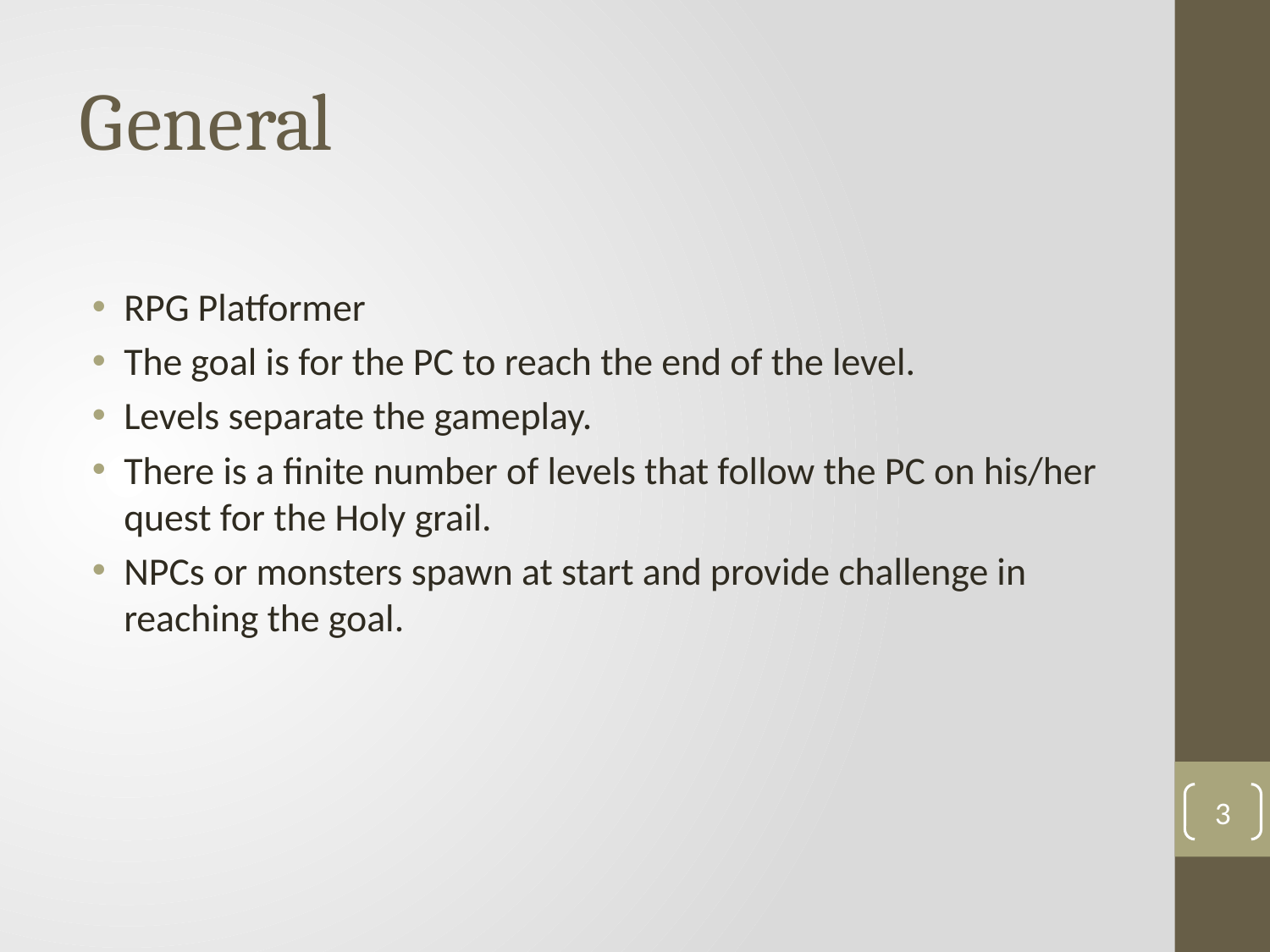

# General

RPG Platformer
The goal is for the PC to reach the end of the level.
Levels separate the gameplay.
There is a finite number of levels that follow the PC on his/her quest for the Holy grail.
NPCs or monsters spawn at start and provide challenge in reaching the goal.
3